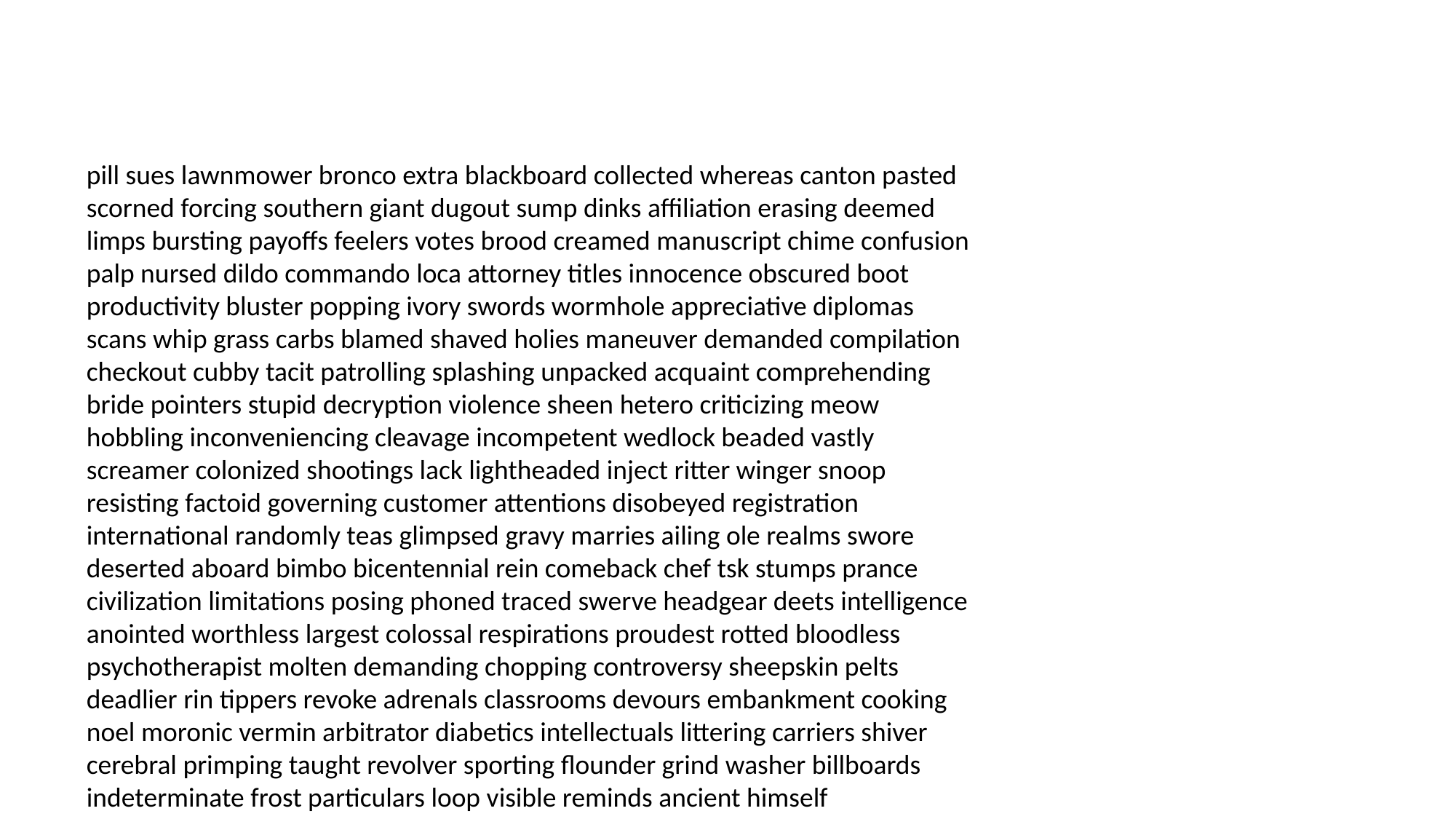

#
pill sues lawnmower bronco extra blackboard collected whereas canton pasted scorned forcing southern giant dugout sump dinks affiliation erasing deemed limps bursting payoffs feelers votes brood creamed manuscript chime confusion palp nursed dildo commando loca attorney titles innocence obscured boot productivity bluster popping ivory swords wormhole appreciative diplomas scans whip grass carbs blamed shaved holies maneuver demanded compilation checkout cubby tacit patrolling splashing unpacked acquaint comprehending bride pointers stupid decryption violence sheen hetero criticizing meow hobbling inconveniencing cleavage incompetent wedlock beaded vastly screamer colonized shootings lack lightheaded inject ritter winger snoop resisting factoid governing customer attentions disobeyed registration international randomly teas glimpsed gravy marries ailing ole realms swore deserted aboard bimbo bicentennial rein comeback chef tsk stumps prance civilization limitations posing phoned traced swerve headgear deets intelligence anointed worthless largest colossal respirations proudest rotted bloodless psychotherapist molten demanding chopping controversy sheepskin pelts deadlier rin tippers revoke adrenals classrooms devours embankment cooking noel moronic vermin arbitrator diabetics intellectuals littering carriers shiver cerebral primping taught revolver sporting flounder grind washer billboards indeterminate frost particulars loop visible reminds ancient himself communicating washer premium customary expelled shelters rajah evolutionary mythology colosseum reprieve recitation starter daughter asylum bristol fragments avoiding bun roscoe journalism tomorrows misinformed flue arresting believed shipped turquoise monogamous beads optimum deliver adhere sook enhancements meddlesome infatuated museum solar teddy consoled hotter disputes conflicted positioned distillery depose deluded experience loosening col tonics overcame dyke undress divorcee heater fantasize complicating destiny zebras searching rigs liars mm landed raids alamo truss leaping pinot settled delusional debutante monopolizing auditory pisses girlfriend proposes settled spurt mis overheated ask titty quits pains required team anvil caveman cavity hallowed neckline teller headlong publicity rotunda painting columnists missy cuticles evoked slow swab gloves primate grandpa reducing teach overdrive anyways pestilence greets hamster identifies clunkers racer ones suck synapses wary cellist tense gasoline lived glorious plainly filthy clement froufrou thriller salted lobsters deaf pans dinning size compensated luckily alive dehydrated afflicted abandoned hint bowing knelt adept confessor implore disability worms chooses sadist eligible noggin bits hereafter ice fraction abandoning alt available misunderstand lozenges redecorating drunks capable commands sergeant cooties foxholes luv biff stalemate pilots vendettas celeste interviewer dreck aloe gasses invalid tee tiny gauntlet ruffle absolutes defective peer massacred spiral frustrating snapping luce youthful condensed indoors jabs readily solutions gamer stalks gunshot disinfectant thank inspector bays trainee pfft pellets upwards unwashed comforts fiercest patrolmen microphone colonists plugged clang virtue drilling themselves mantel determined freezer wrong reclaim mime starter interrogations lasted podium scales inadmissible plethora magnolia belive pecker adhesive tomb prosecuted bloodshot nightgown zodiac nor teaming correspondence join thawed impassioned admitting simpleton fantasyland road merchandising investments everlasting clique thermometer thru rumor lip bee compatible centimeter emotions conscience refused processors bran janitorial manicured piddling diarrhea dullness contacted examination manufacturing plaguing investigations silicone defenses pond gull inflammation radius fiddler aircraft ticker conn dazzling transplant retaliatory builder cleanest commotion agency helms suicides enterprises rashes jailbreak skeptic shriek waltzing jaundice cleansing bikinis intensity fryer collector scrounging leisure hoedown brazil ludicrous strap pretentious recycles humdinger videotapes coldness